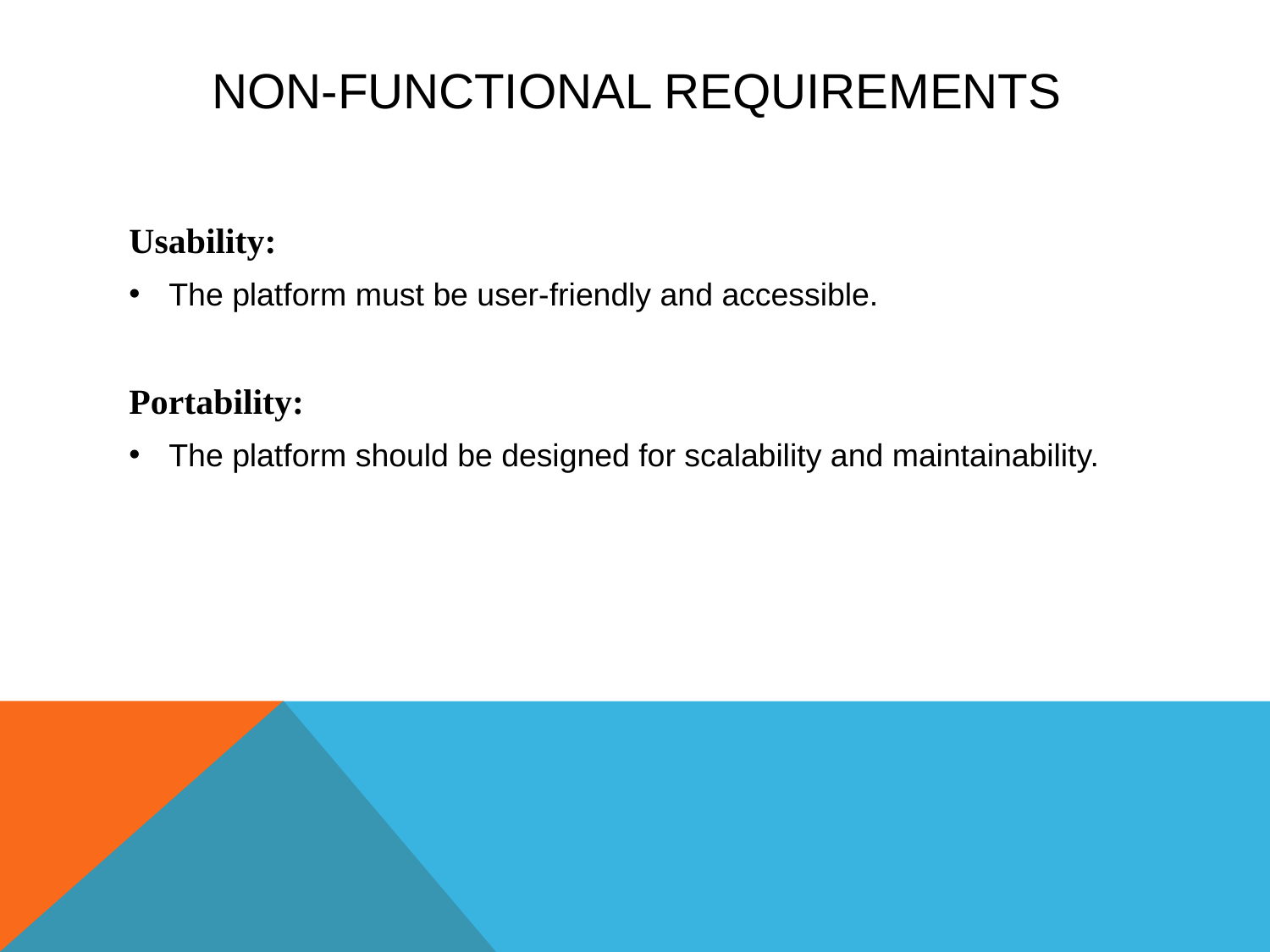

# Non-functional requirements
Usability:
The platform must be user-friendly and accessible.

Portability:
The platform should be designed for scalability and maintainability.